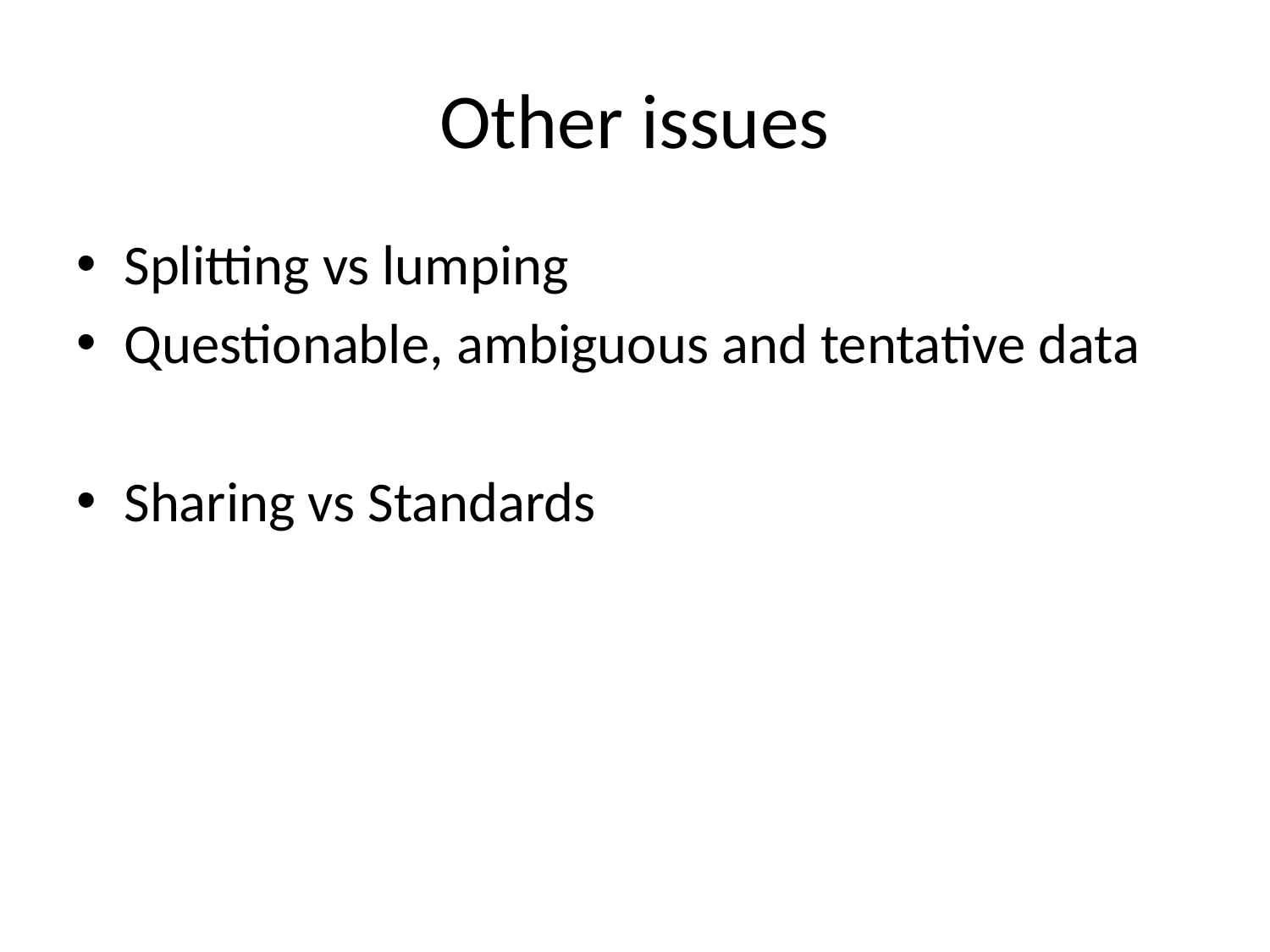

# Other issues
Splitting vs lumping
Questionable, ambiguous and tentative data

Sharing vs Standards